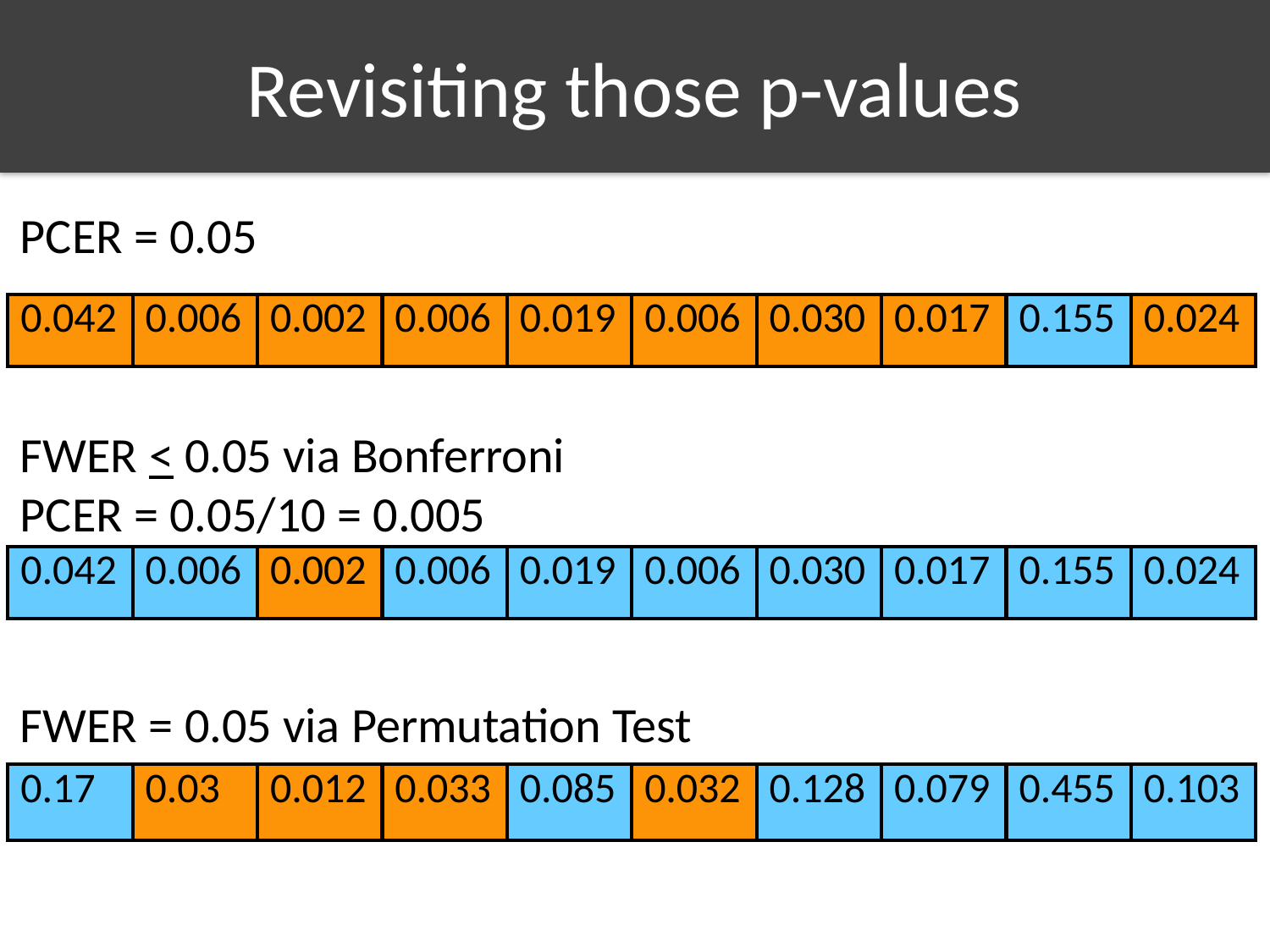

# Revisiting those p-values
PCER = 0.05
| 0.042 | 0.006 | 0.002 | 0.006 | 0.019 | 0.006 | 0.030 | 0.017 | 0.155 | 0.024 |
| --- | --- | --- | --- | --- | --- | --- | --- | --- | --- |
FWER < 0.05 via Bonferroni
PCER = 0.05/10 = 0.005
| 0.042 | 0.006 | 0.002 | 0.006 | 0.019 | 0.006 | 0.030 | 0.017 | 0.155 | 0.024 |
| --- | --- | --- | --- | --- | --- | --- | --- | --- | --- |
FWER = 0.05 via Permutation Test
| 0.17 | 0.03 | 0.012 | 0.033 | 0.085 | 0.032 | 0.128 | 0.079 | 0.455 | 0.103 |
| --- | --- | --- | --- | --- | --- | --- | --- | --- | --- |